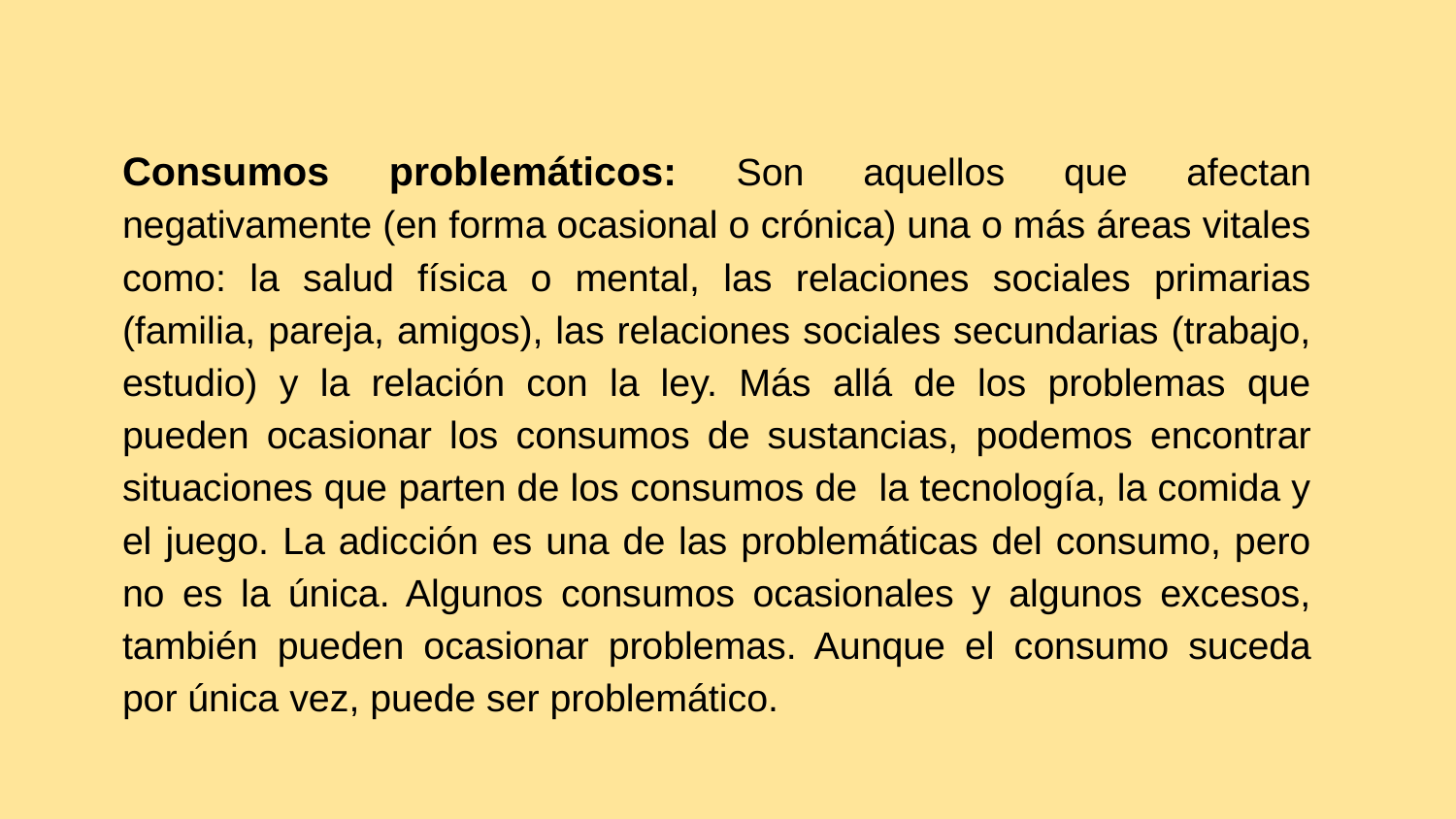

# Consumos problemáticos: Son aquellos que afectan negativamente (en forma ocasional o crónica) una o más áreas vitales como: la salud física o mental, las relaciones sociales primarias (familia, pareja, amigos), las relaciones sociales secundarias (trabajo, estudio) y la relación con la ley. Más allá de los problemas que pueden ocasionar los consumos de sustancias, podemos encontrar situaciones que parten de los consumos de  la tecnología, la comida y el juego. La adicción es una de las problemáticas del consumo, pero no es la única. Algunos consumos ocasionales y algunos excesos, también pueden ocasionar problemas. Aunque el consumo suceda por única vez, puede ser problemático.